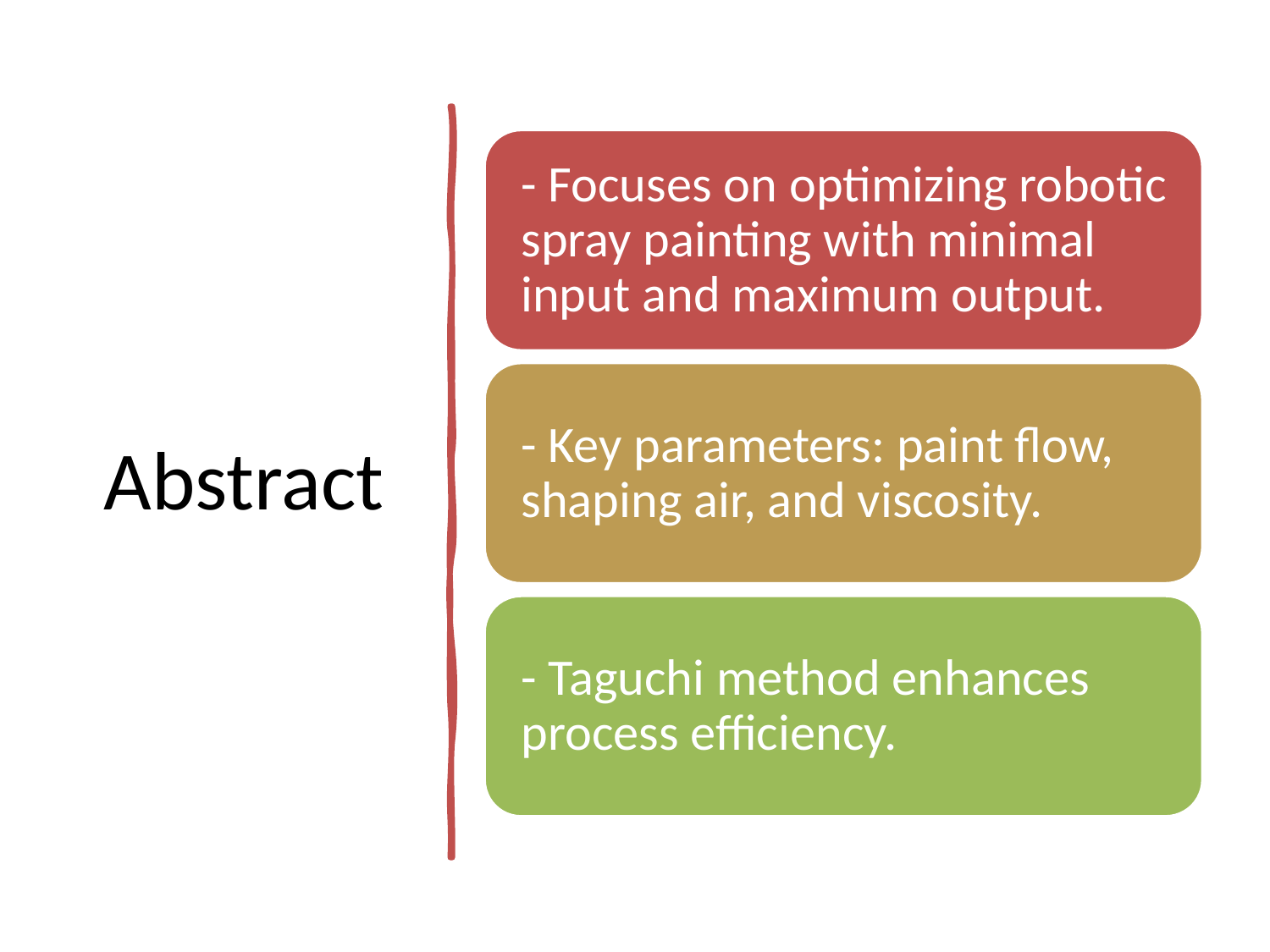

- Focuses on optimizing robotic spray painting with minimal input and maximum output.
- Key parameters: paint flow, shaping air, and viscosity.
- Taguchi method enhances process efficiency.
# Abstract